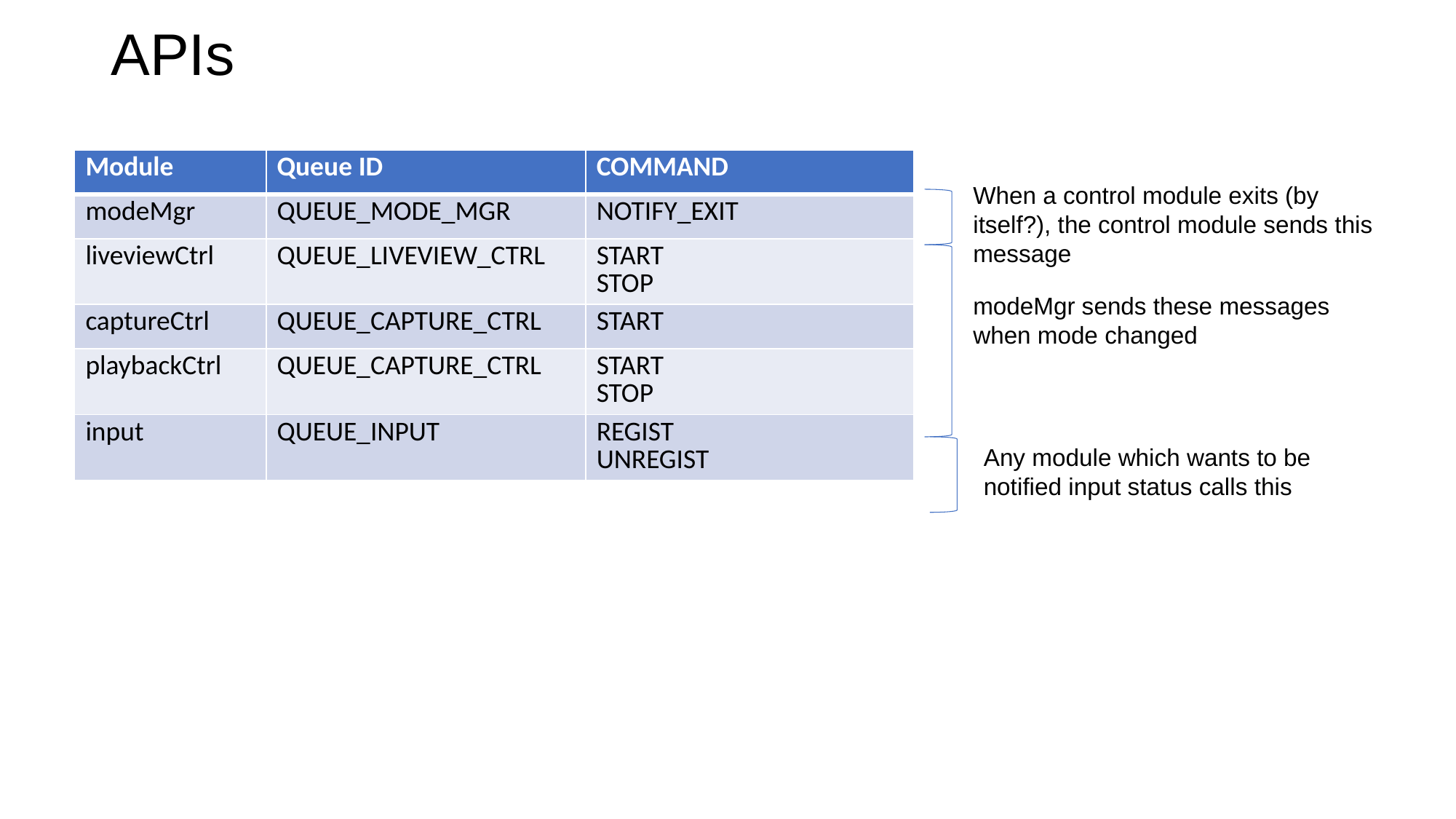

# APIs
| Module | Queue ID | COMMAND |
| --- | --- | --- |
| modeMgr | QUEUE\_MODE\_MGR | NOTIFY\_EXIT |
| liveviewCtrl | QUEUE\_LIVEVIEW\_CTRL | START STOP |
| captureCtrl | QUEUE\_CAPTURE\_CTRL | START |
| playbackCtrl | QUEUE\_CAPTURE\_CTRL | START STOP |
| input | QUEUE\_INPUT | REGIST UNREGIST |
When a control module exits (by itself?), the control module sends this message

modeMgr sends these messages when mode changed

Any module which wants to be notified input status calls this